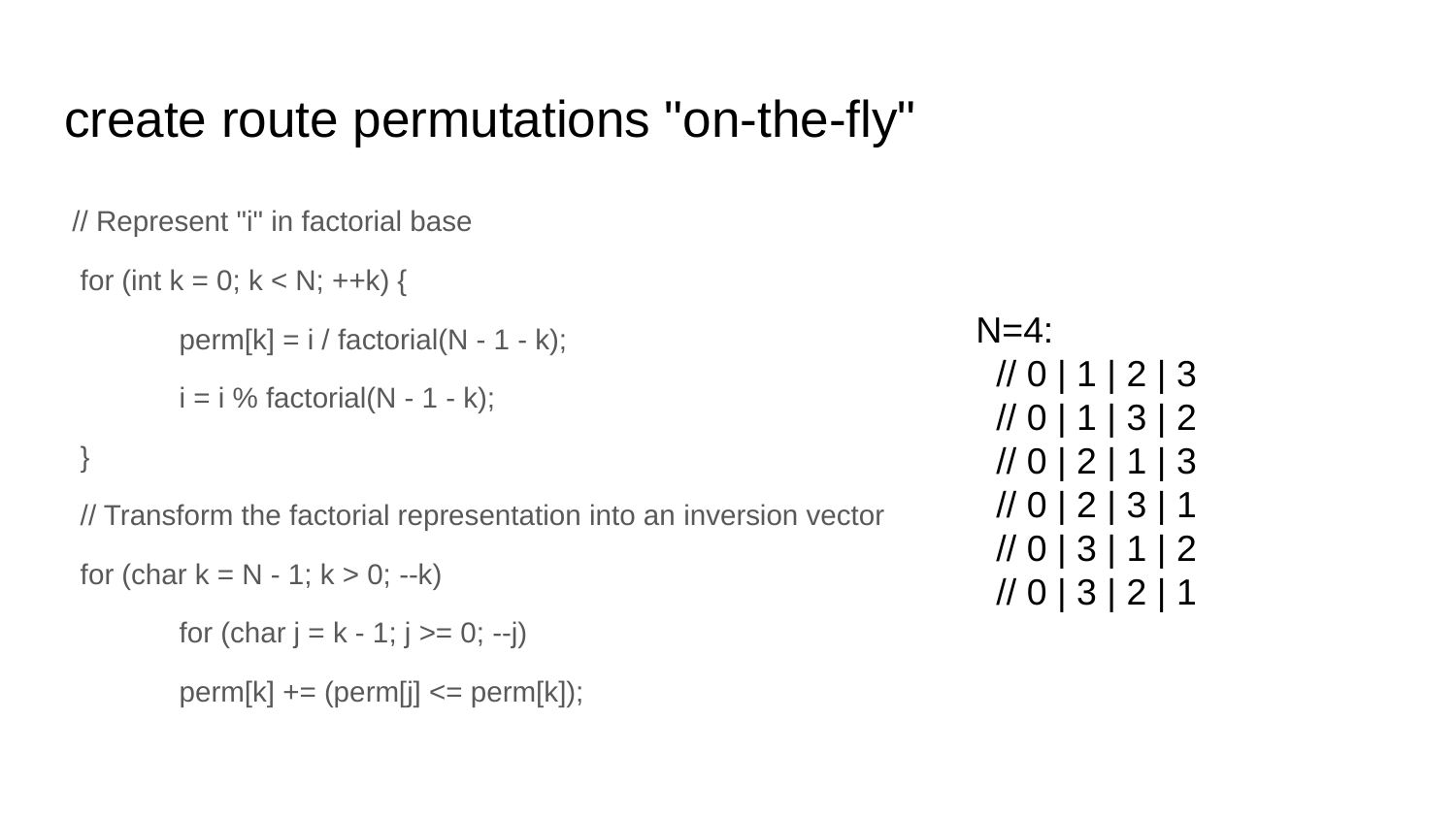

# create route permutations "on-the-fly"
 // Represent "i" in factorial base
  for (int k = 0; k < N; ++k) {
	perm[k] = i / factorial(N - 1 - k);
	i = i % factorial(N - 1 - k);
  }
  // Transform the factorial representation into an inversion vector
  for (char k = N - 1; k > 0; --k)
	for (char j = k - 1; j >= 0; --j)
  	perm[k] += (perm[j] <= perm[k]);
N=4:
  // 0 | 1 | 2 | 3
  // 0 | 1 | 3 | 2
  // 0 | 2 | 1 | 3
  // 0 | 2 | 3 | 1
  // 0 | 3 | 1 | 2
  // 0 | 3 | 2 | 1